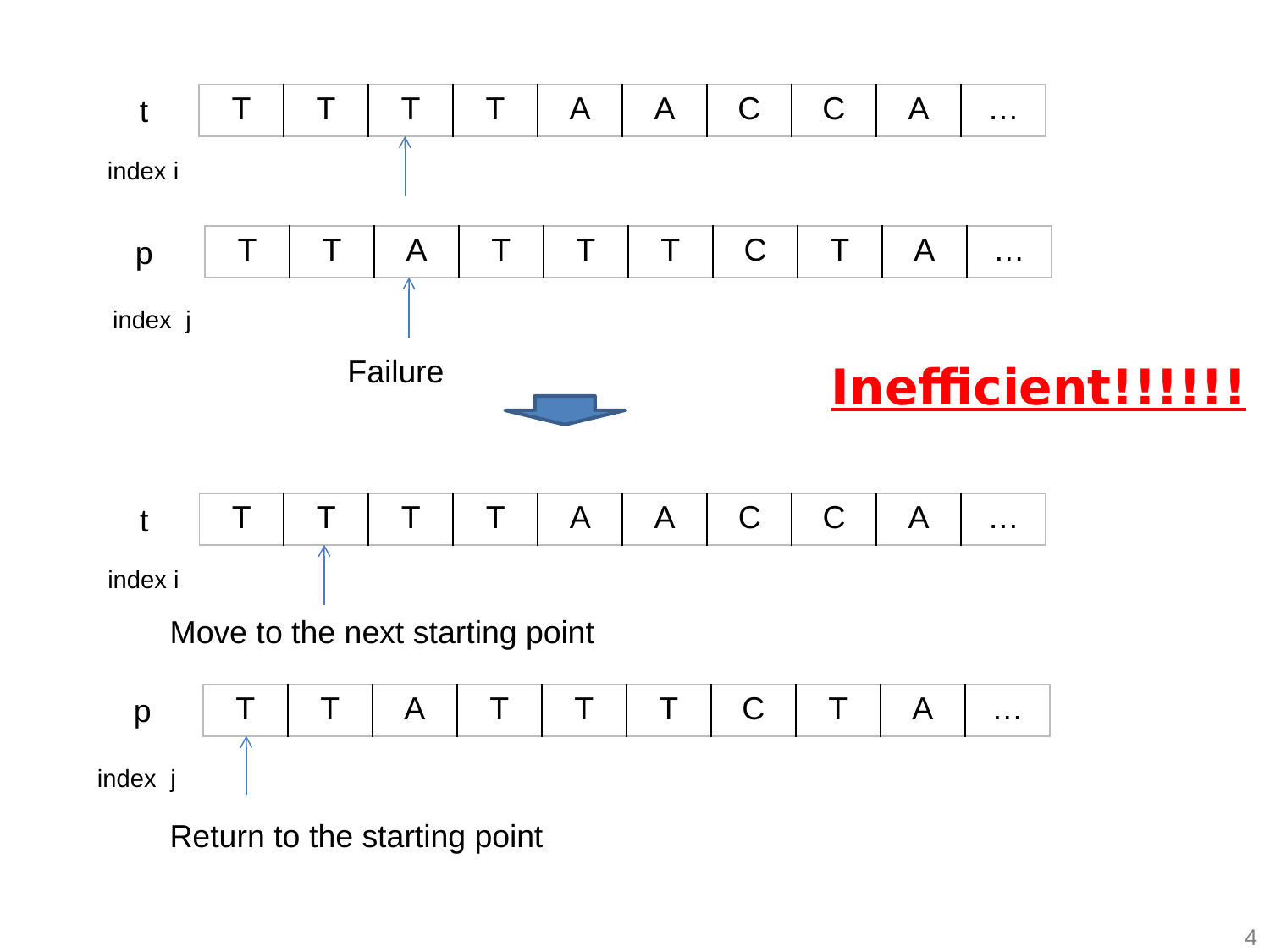

t
| T | T | T | T | A | A | C | C | A | … |
| --- | --- | --- | --- | --- | --- | --- | --- | --- | --- |
index i
p
| T | T | A | T | T | T | C | T | A | … |
| --- | --- | --- | --- | --- | --- | --- | --- | --- | --- |
index  j
Failure
Inefficient!!!!!!

t
| T | T | T | T | A | A | C | C | A | … |
| --- | --- | --- | --- | --- | --- | --- | --- | --- | --- |
index i
Move to the next starting point
p
| T | T | A | T | T | T | C | T | A | … |
| --- | --- | --- | --- | --- | --- | --- | --- | --- | --- |
index  j
Return to the starting point
4